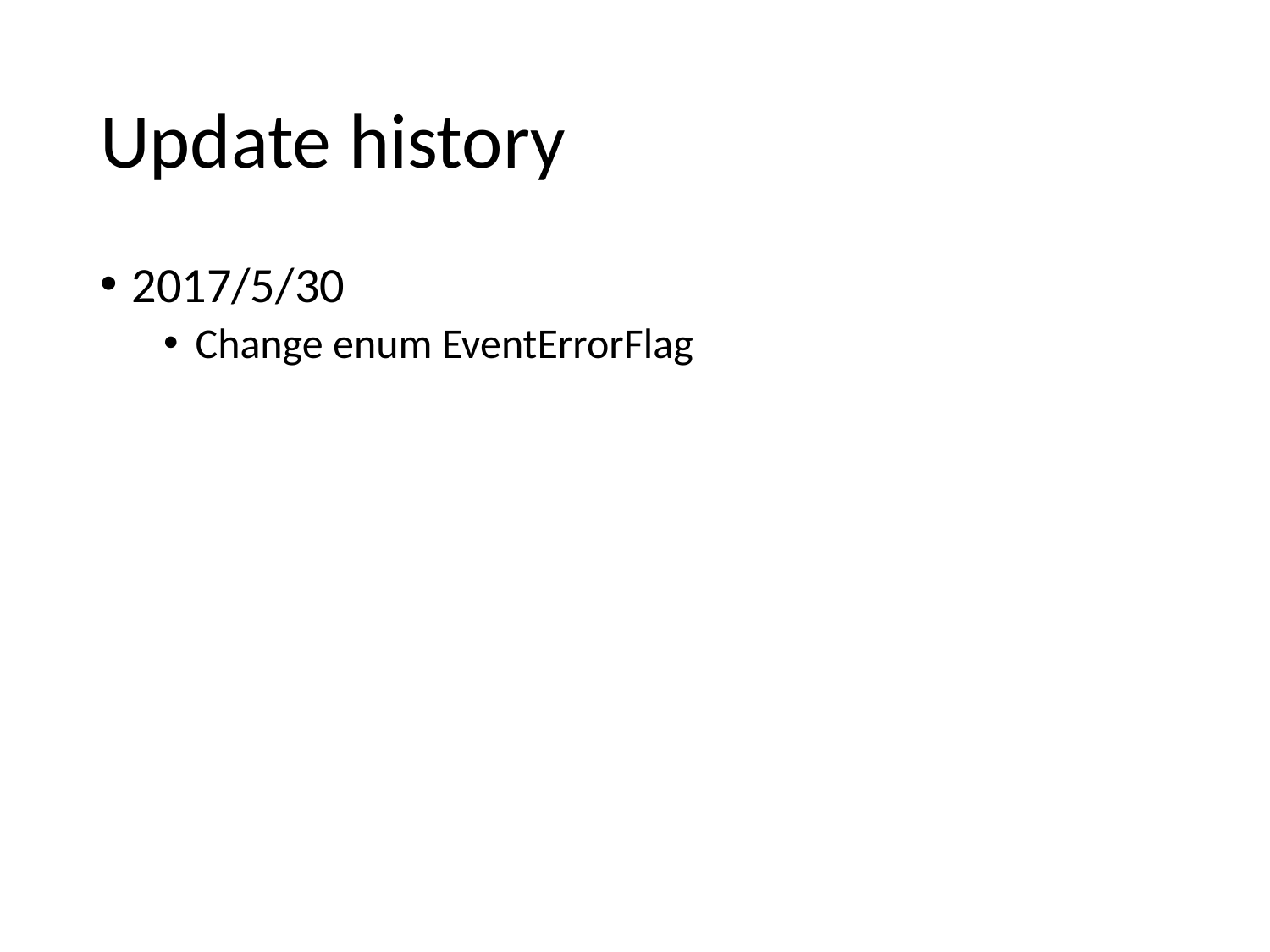

# Update history
2017/5/30
Change enum EventErrorFlag